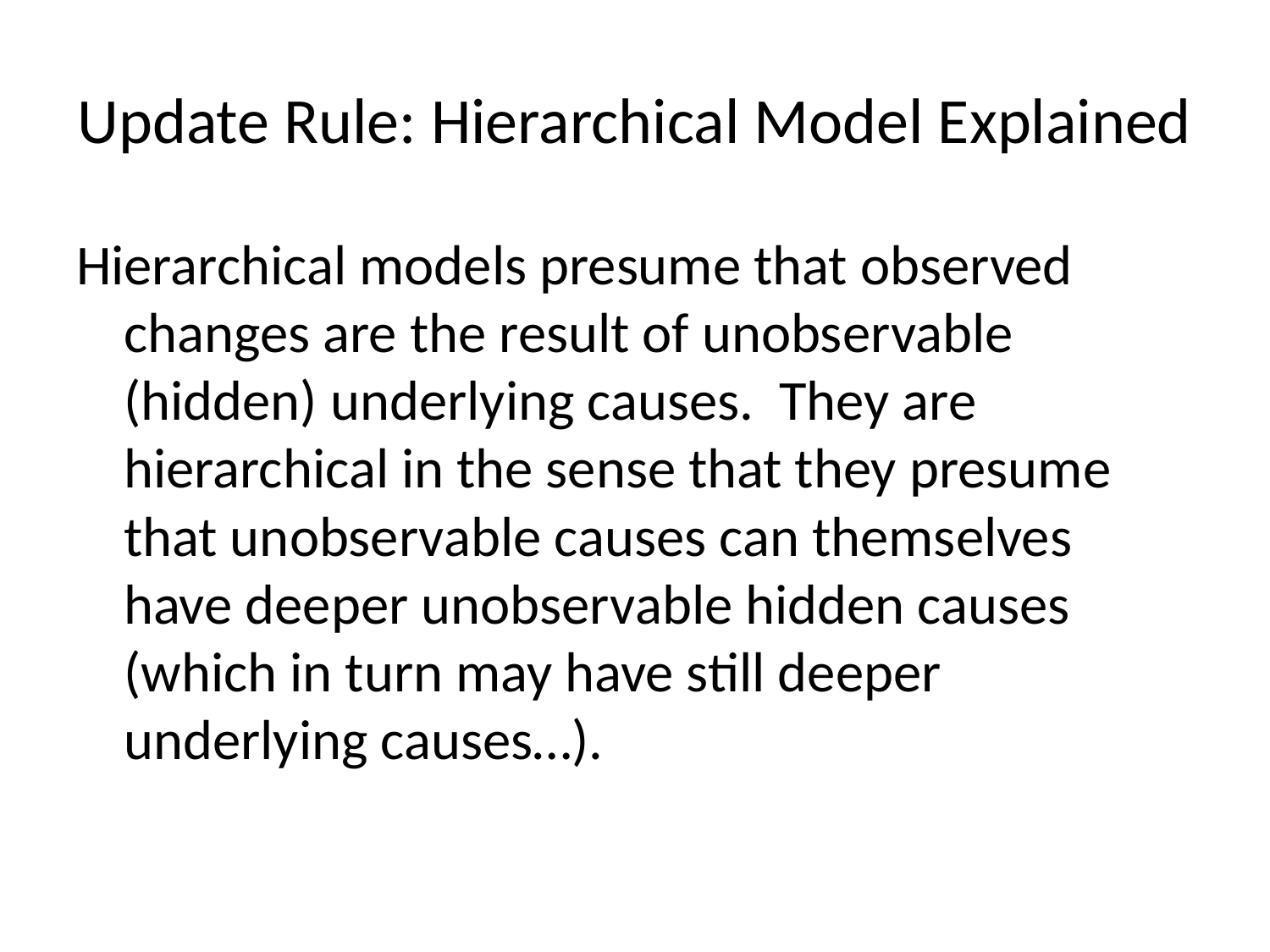

# Update Rule: Hierarchical Model Explained
Hierarchical models presume that observed changes are the result of unobservable (hidden) underlying causes.  They are hierarchical in the sense that they presume that unobservable causes can themselves have deeper unobservable hidden causes (which in turn may have still deeper underlying causes…).